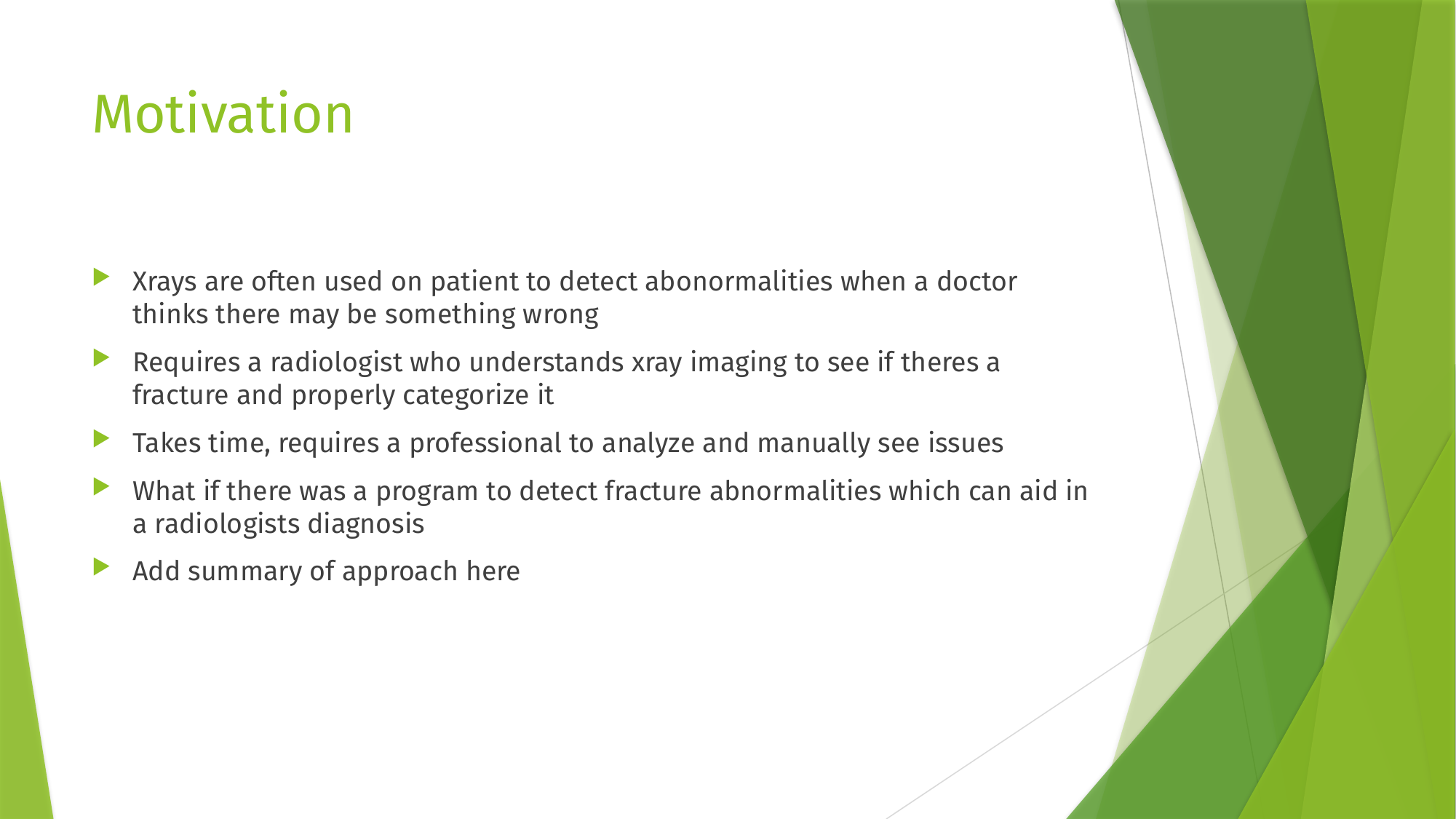

# Motivation
Xrays are often used on patient to detect abonormalities when a doctor thinks there may be something wrong
Requires a radiologist who understands xray imaging to see if theres a fracture and properly categorize it
Takes time, requires a professional to analyze and manually see issues
What if there was a program to detect fracture abnormalities which can aid in a radiologists diagnosis
Add summary of approach here